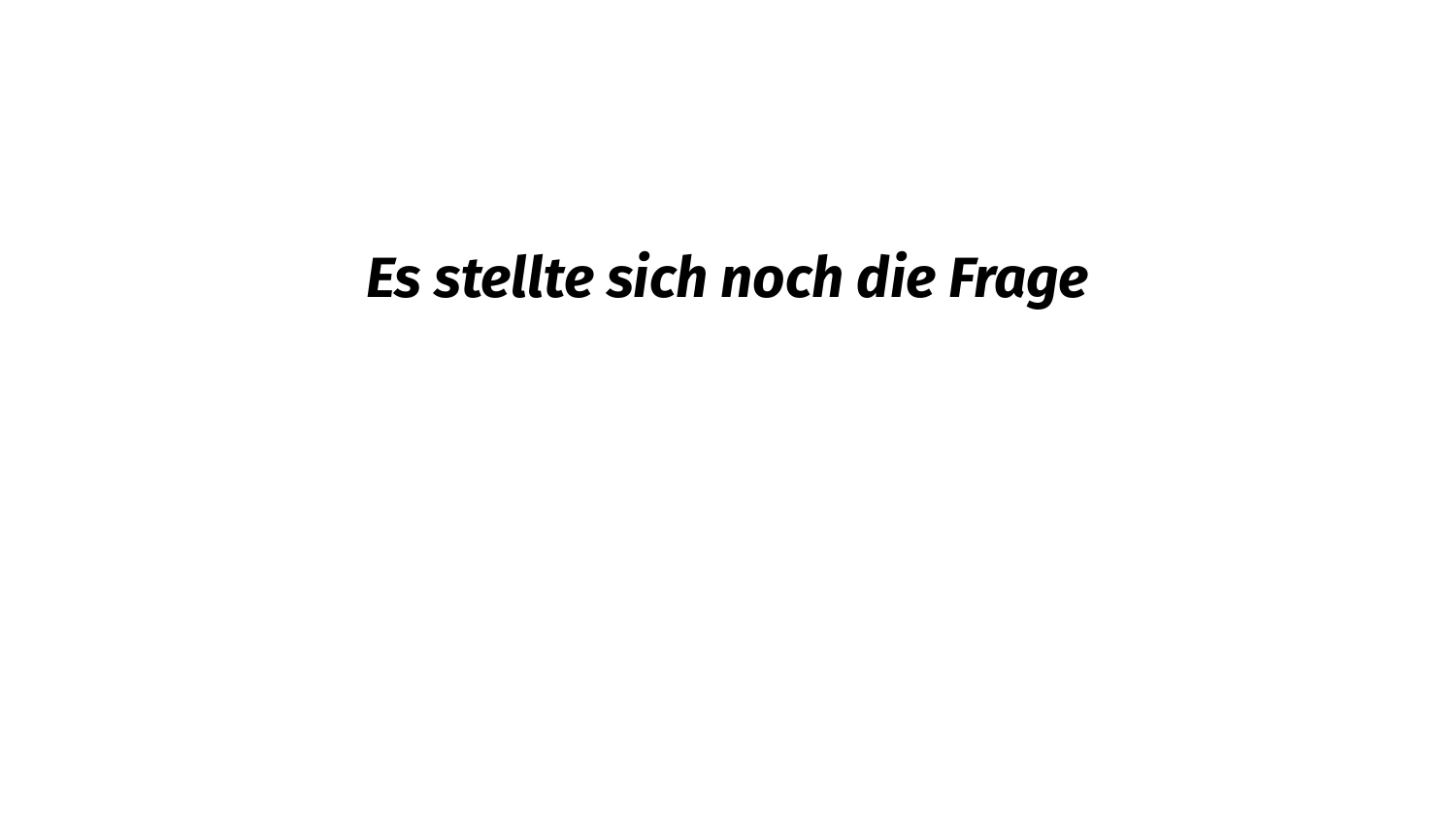

# Es stellte sich noch die Frage